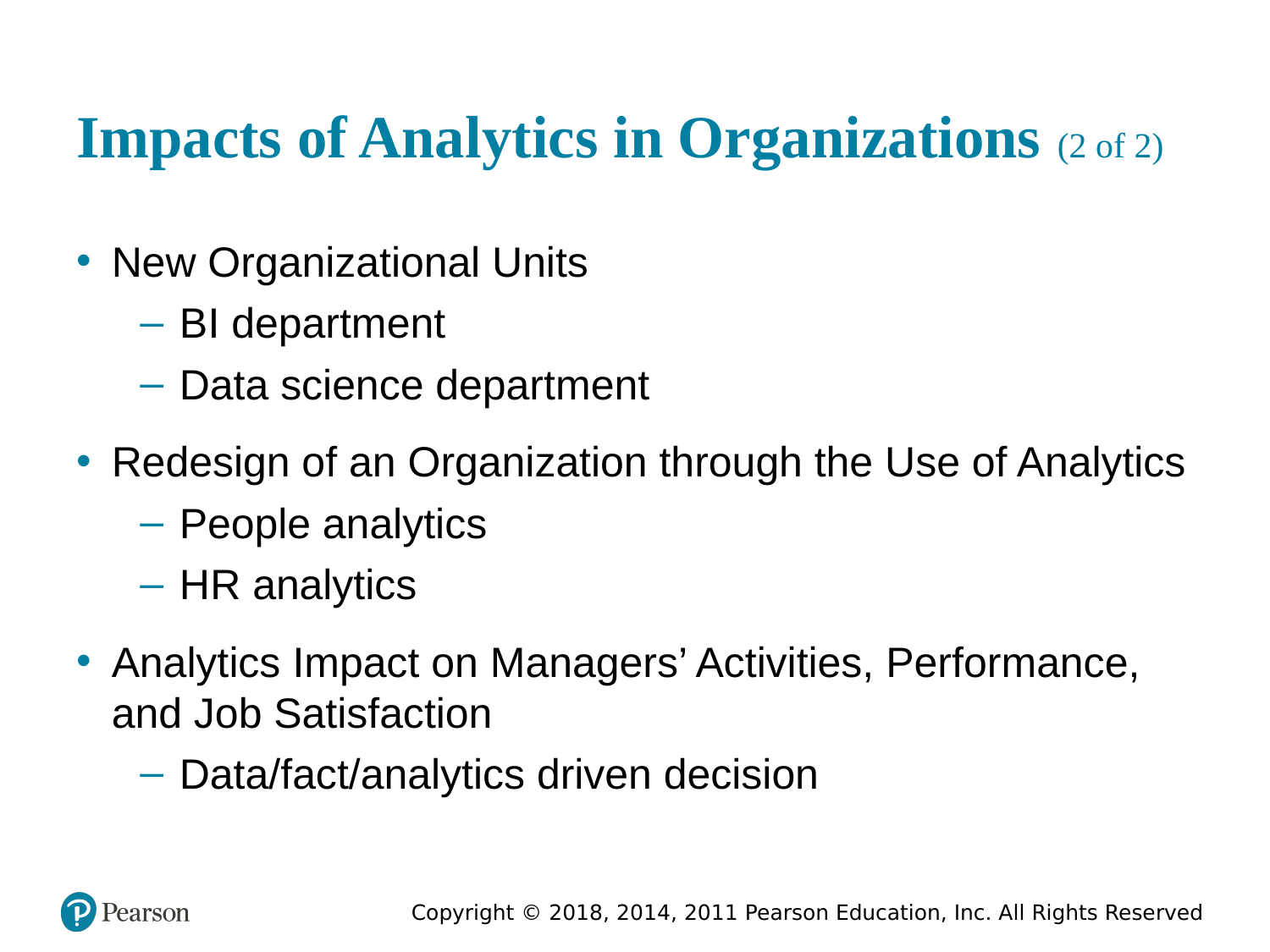

# Impacts of Analytics in Organizations (2 of 2)
New Organizational Units
B I department
Data science department
Redesign of an Organization through the Use of Analytics
People analytics
H R analytics
Analytics Impact on Managers’ Activities, Performance, and Job Satisfaction
Data/fact/analytics driven decision